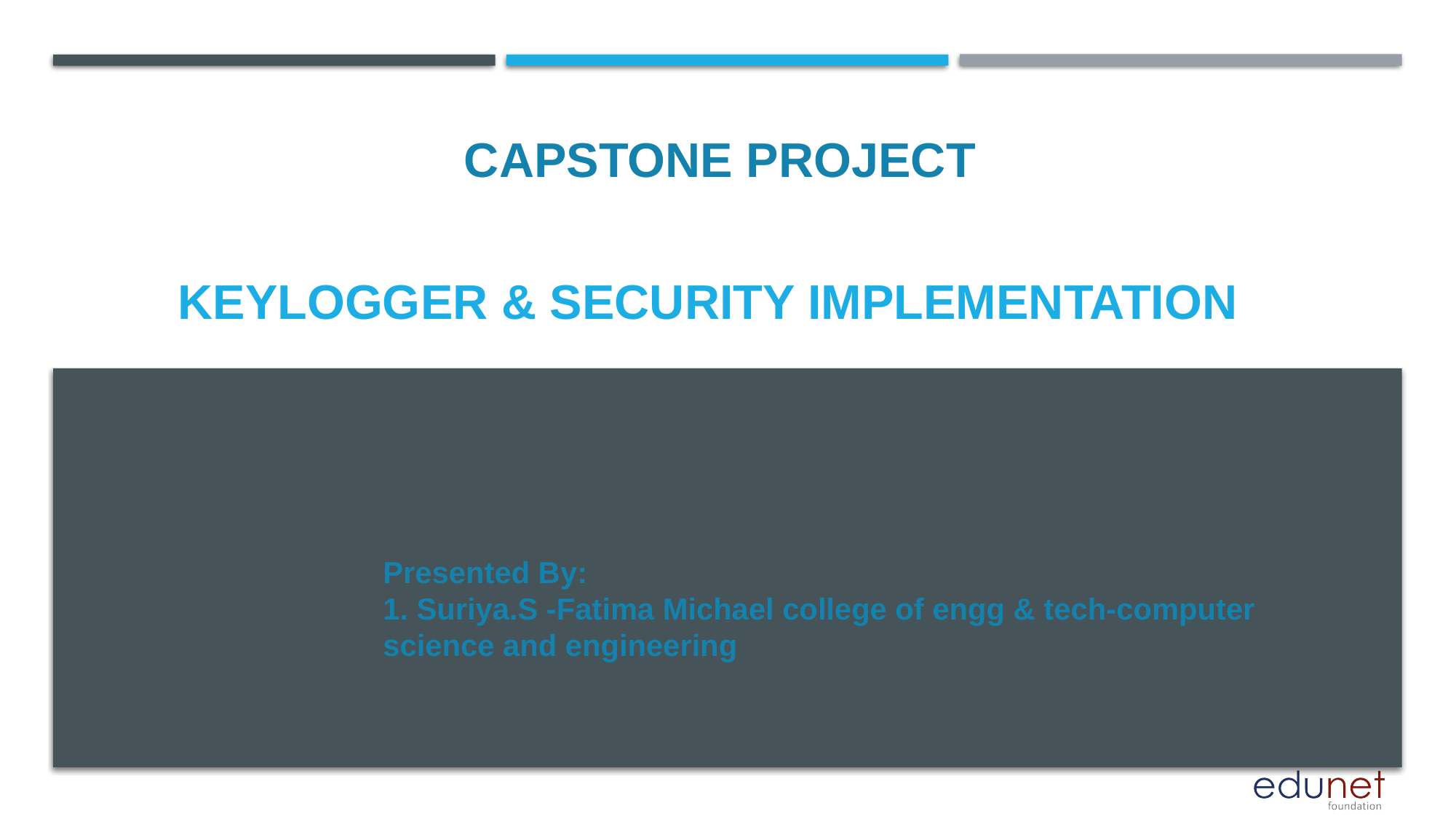

CAPSTONE PROJECT
# Keylogger & security implementation
Presented By:
1. Suriya.S -Fatima Michael college of engg & tech-computer science and engineering